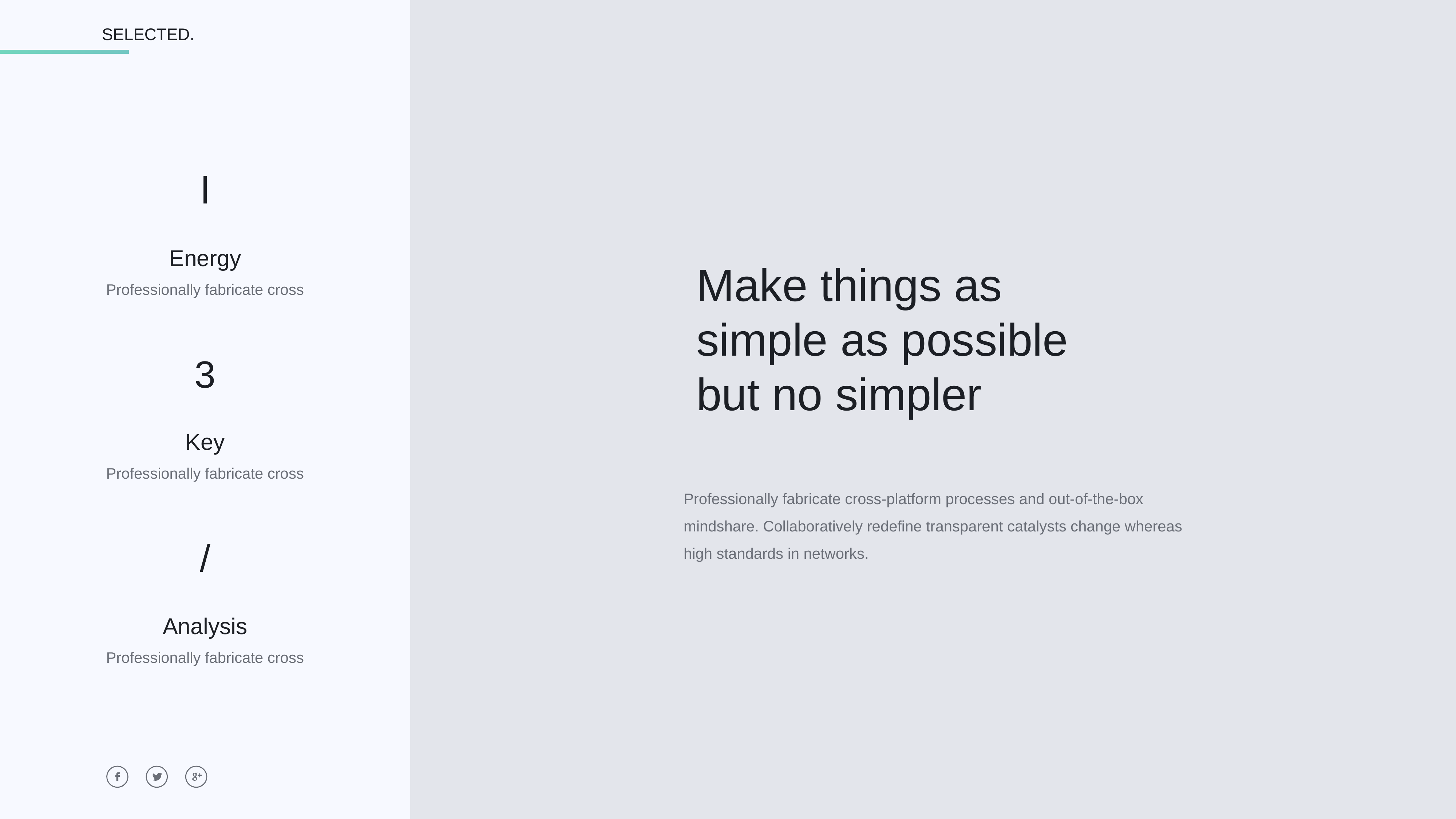

l
Energy
Professionally fabricate cross
Make things as
simple as possible
but no simpler
3
Key
Professionally fabricate cross
Professionally fabricate cross-platform processes and out-of-the-box
mindshare. Collaboratively redefine transparent catalysts change whereas
high standards in networks.
/
Analysis
Professionally fabricate cross